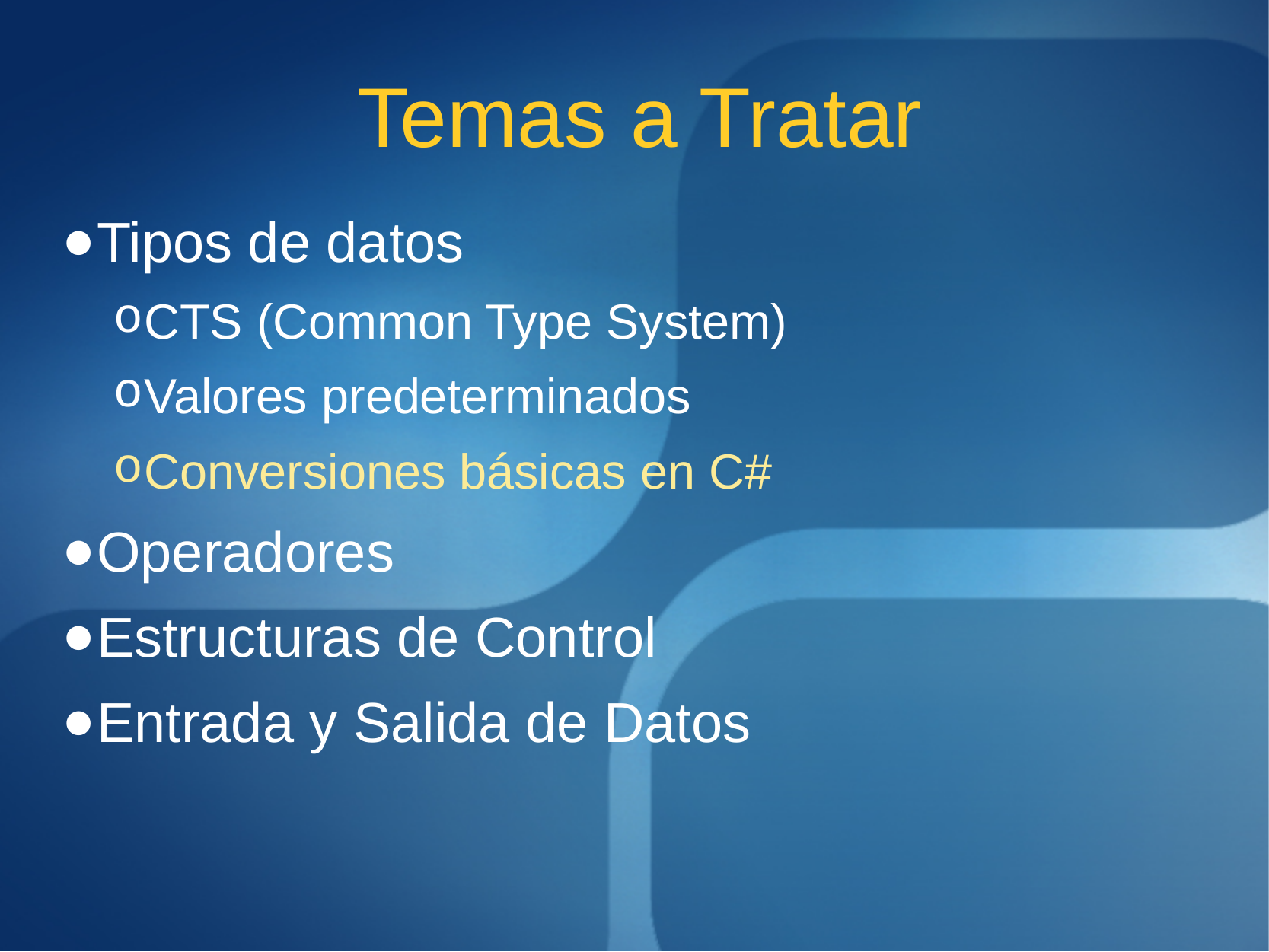

# Temas a Tratar
Tipos de datos
CTS (Common Type System)
Valores predeterminados
Conversiones básicas en C#
Operadores
Estructuras de Control
Entrada y Salida de Datos